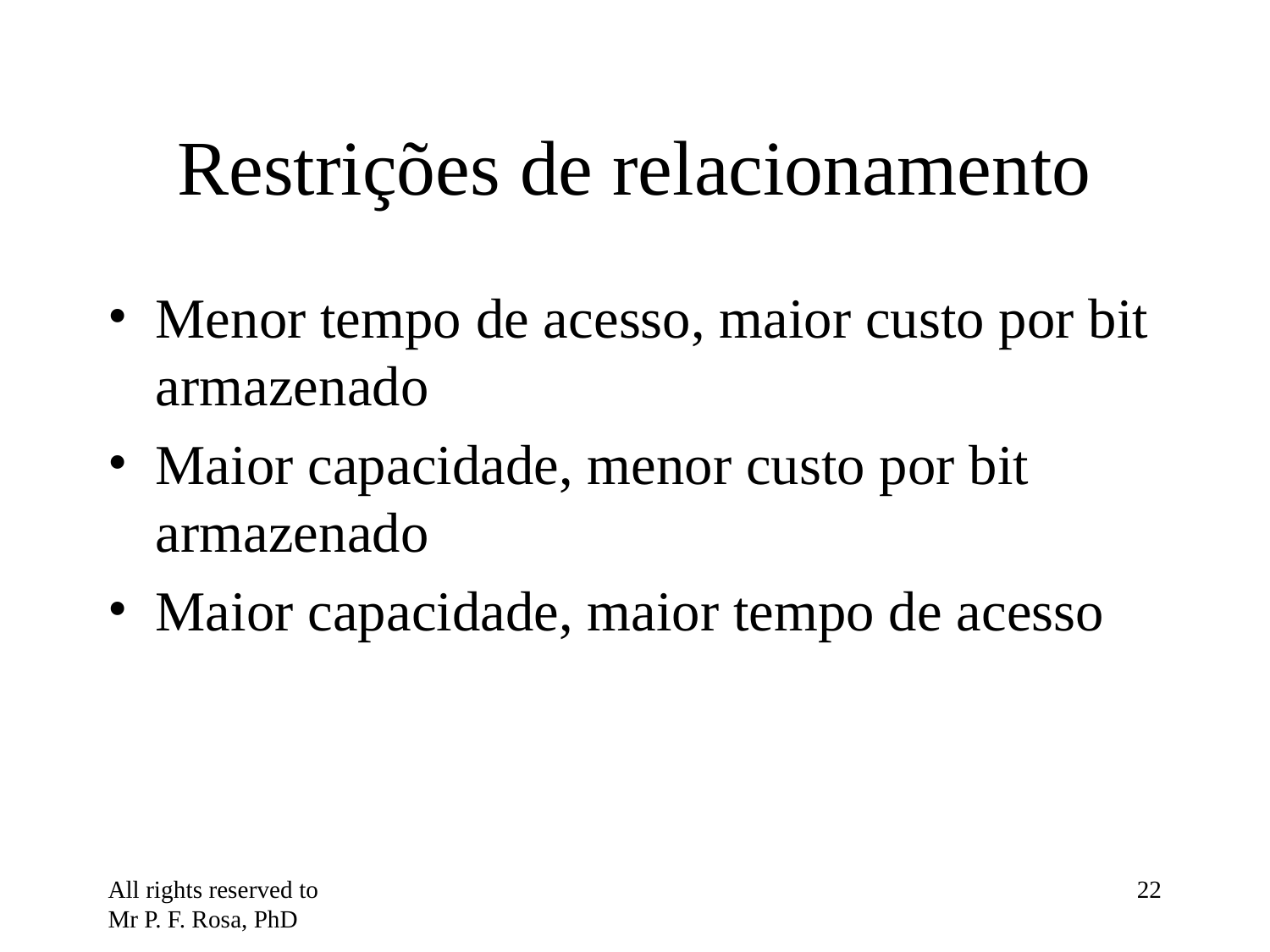

# Restrições de relacionamento
Menor tempo de acesso, maior custo por bit armazenado
Maior capacidade, menor custo por bit armazenado
Maior capacidade, maior tempo de acesso
All rights reserved to Mr P. F. Rosa, PhD
22